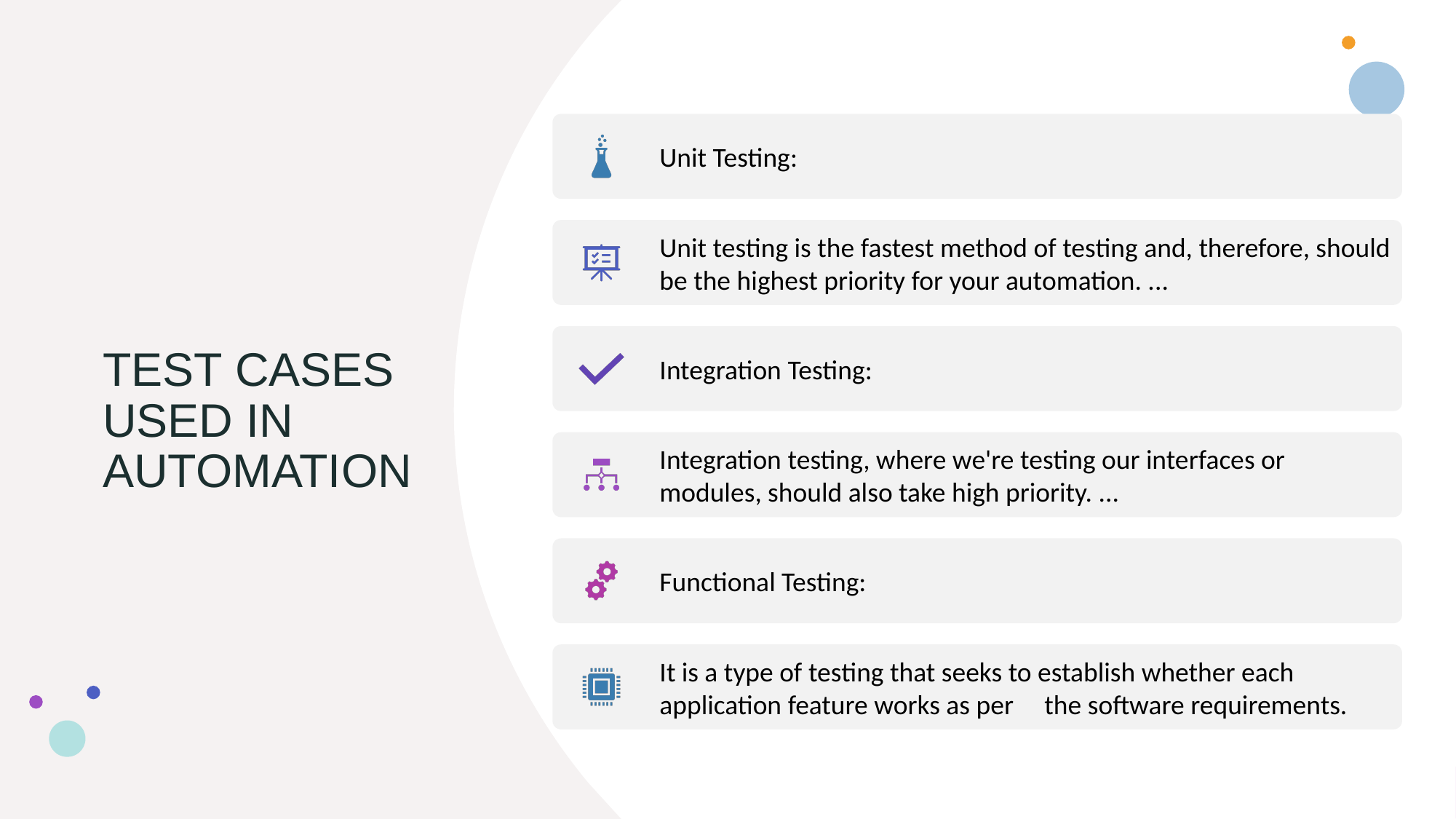

# TEST CASES USED IN AUTOMATION
Unit Testing:
Unit testing is the fastest method of testing and, therefore, should be the highest priority for your automation. ...
Integration Testing:
Integration testing, where we're testing our interfaces or modules, should also take high priority. ...
Functional Testing:
It is a type of testing that seeks to establish whether each application feature works as per     the software requirements.